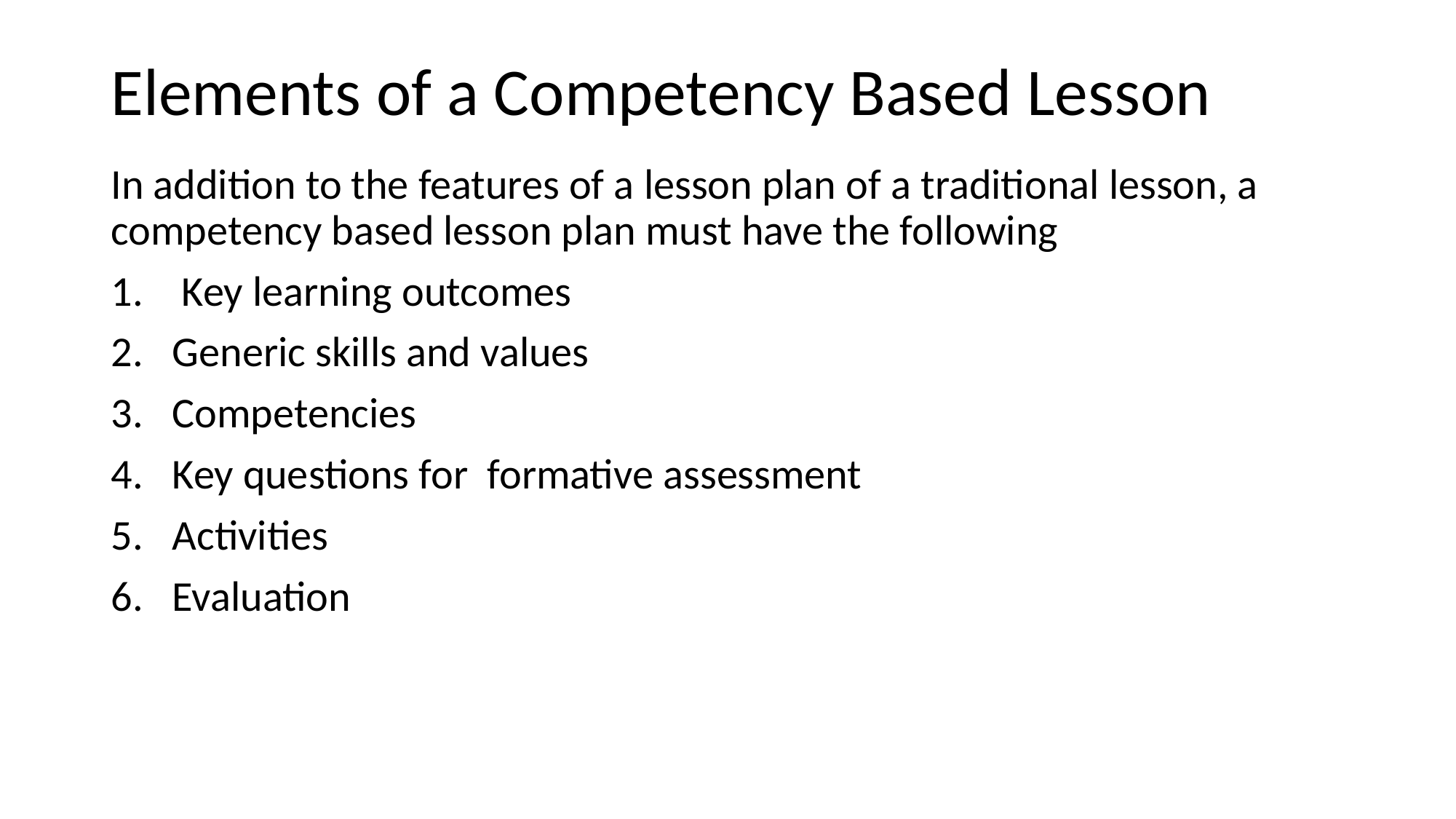

# Elements of a Competency Based Lesson
In addition to the features of a lesson plan of a traditional lesson, a competency based lesson plan must have the following
 Key learning outcomes
Generic skills and values
Competencies
Key questions for  formative assessment
Activities
Evaluation